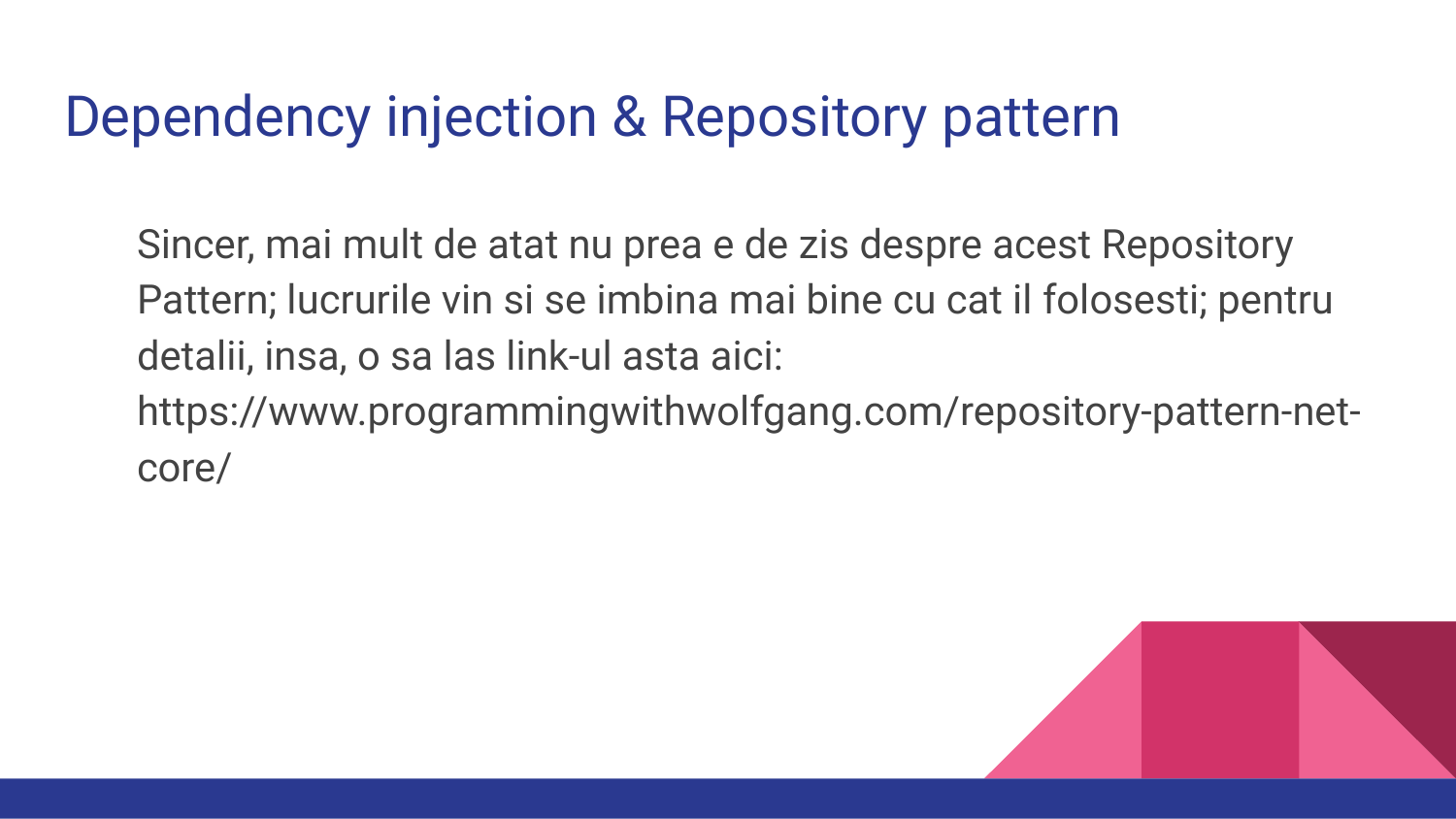

# Dependency injection & Repository pattern

Sincer, mai mult de atat nu prea e de zis despre acest Repository Pattern; lucrurile vin si se imbina mai bine cu cat il folosesti; pentru detalii, insa, o sa las link-ul asta aici: https://www.programmingwithwolfgang.com/repository-pattern-net-core/